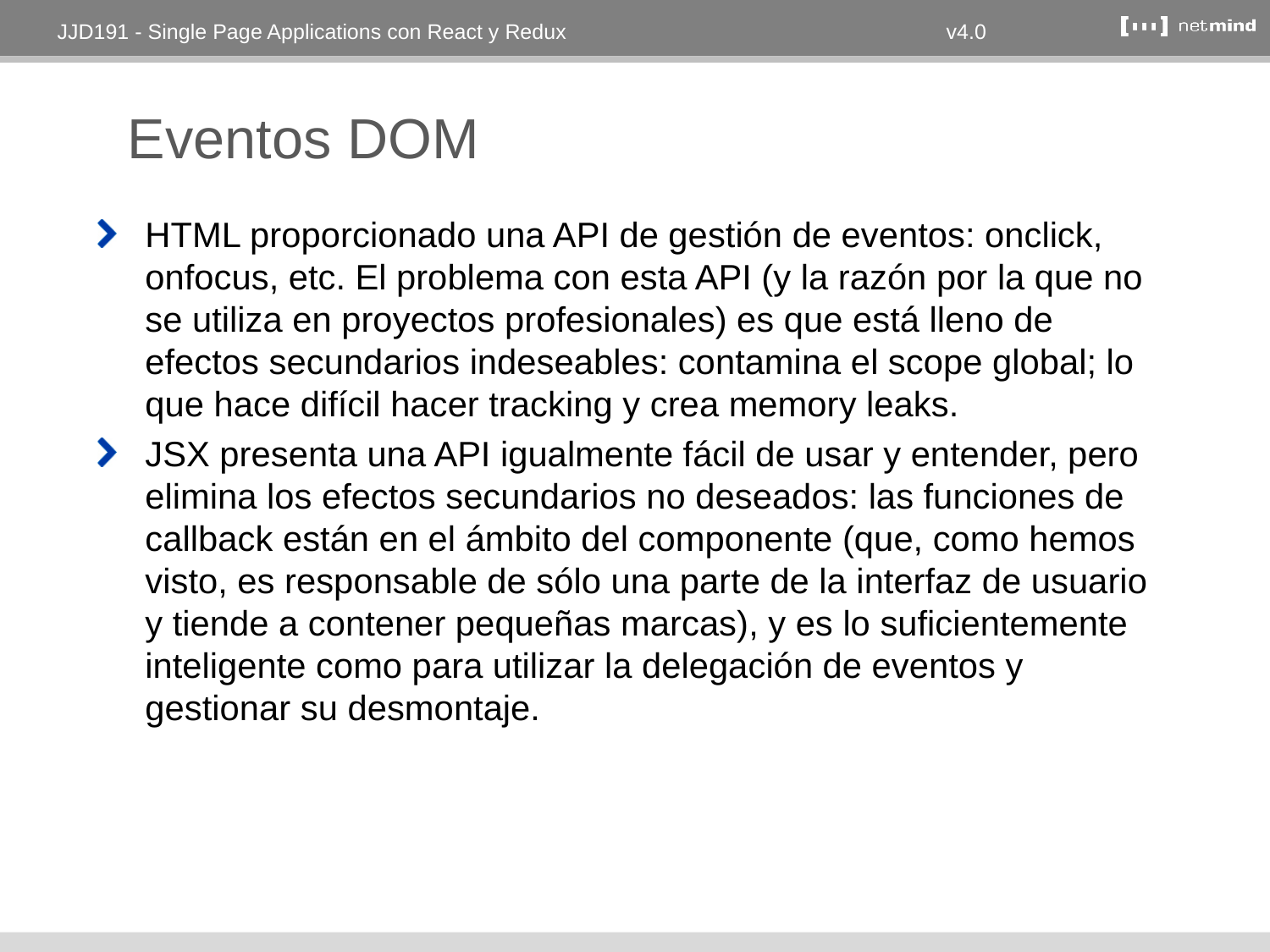

# Eventos DOM
HTML proporcionado una API de gestión de eventos: onclick, onfocus, etc. El problema con esta API (y la razón por la que no se utiliza en proyectos profesionales) es que está lleno de efectos secundarios indeseables: contamina el scope global; lo que hace difícil hacer tracking y crea memory leaks.
JSX presenta una API igualmente fácil de usar y entender, pero elimina los efectos secundarios no deseados: las funciones de callback están en el ámbito del componente (que, como hemos visto, es responsable de sólo una parte de la interfaz de usuario y tiende a contener pequeñas marcas), y es lo suficientemente inteligente como para utilizar la delegación de eventos y gestionar su desmontaje.